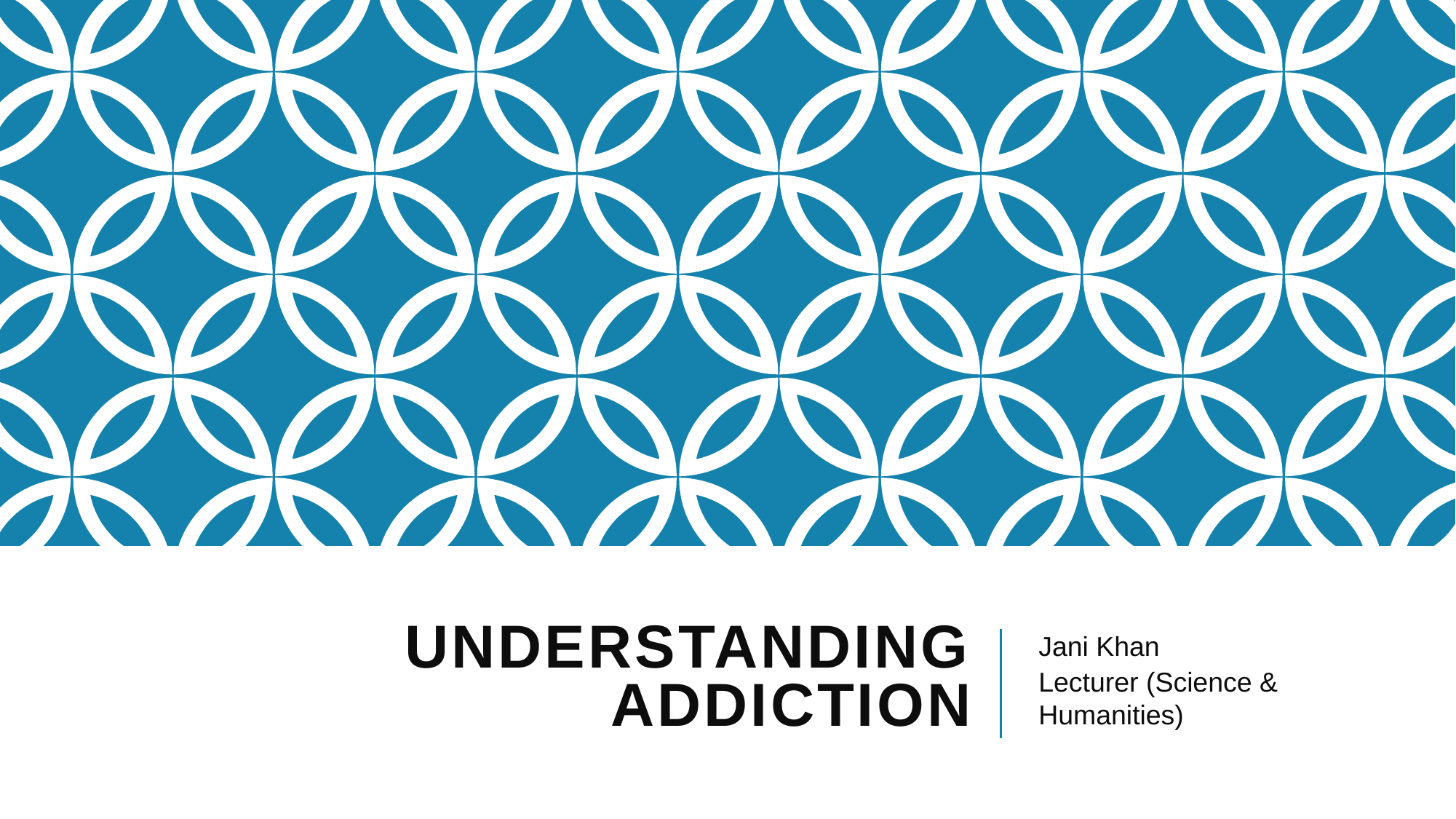

# Understanding addiction
Jani Khan
Lecturer (Science & Humanities)